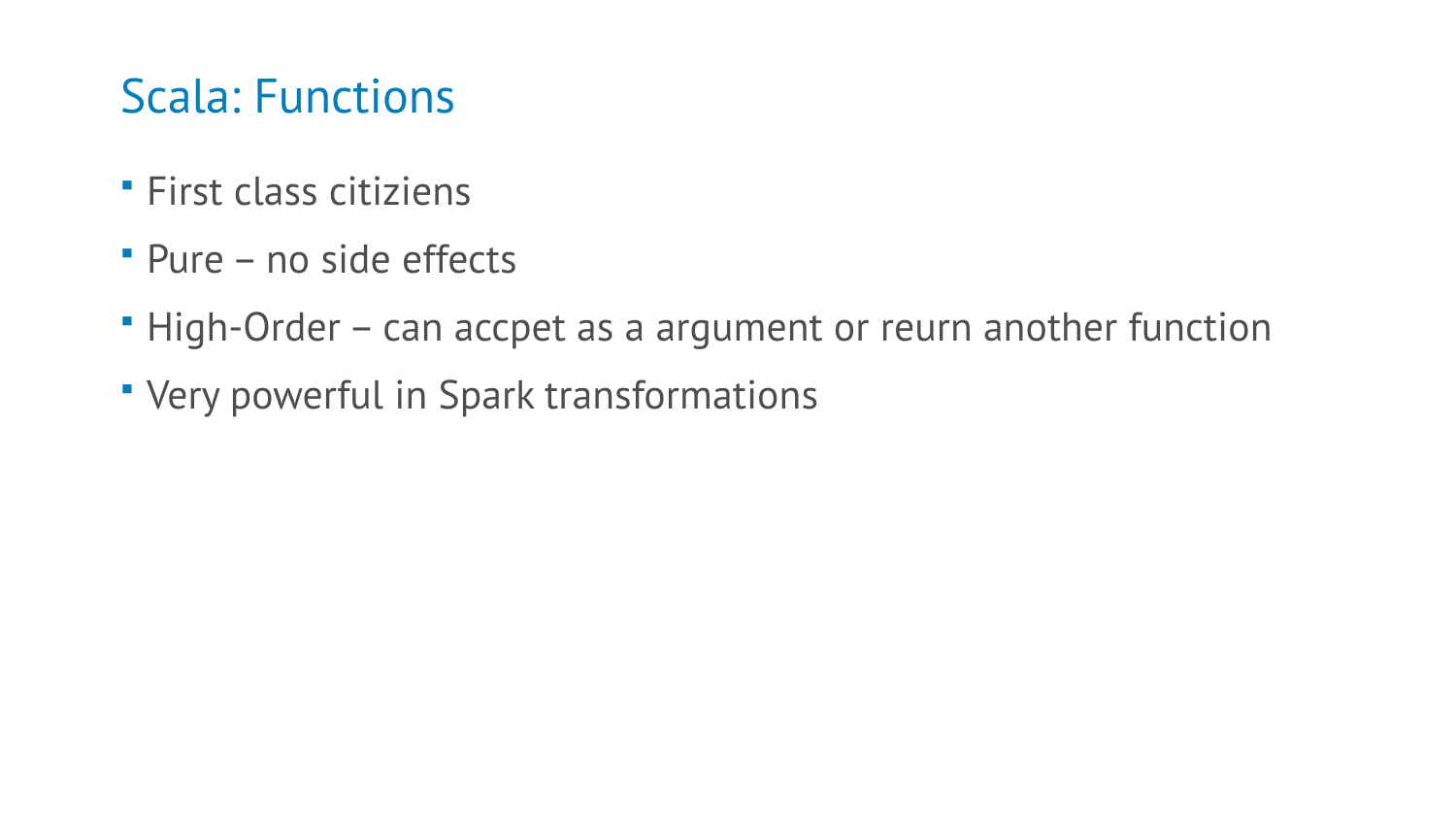

# Scala: Functions
First class citiziens
Pure – no side effects
High-Order – can accpet as a argument or reurn another function
Very powerful in Spark transformations